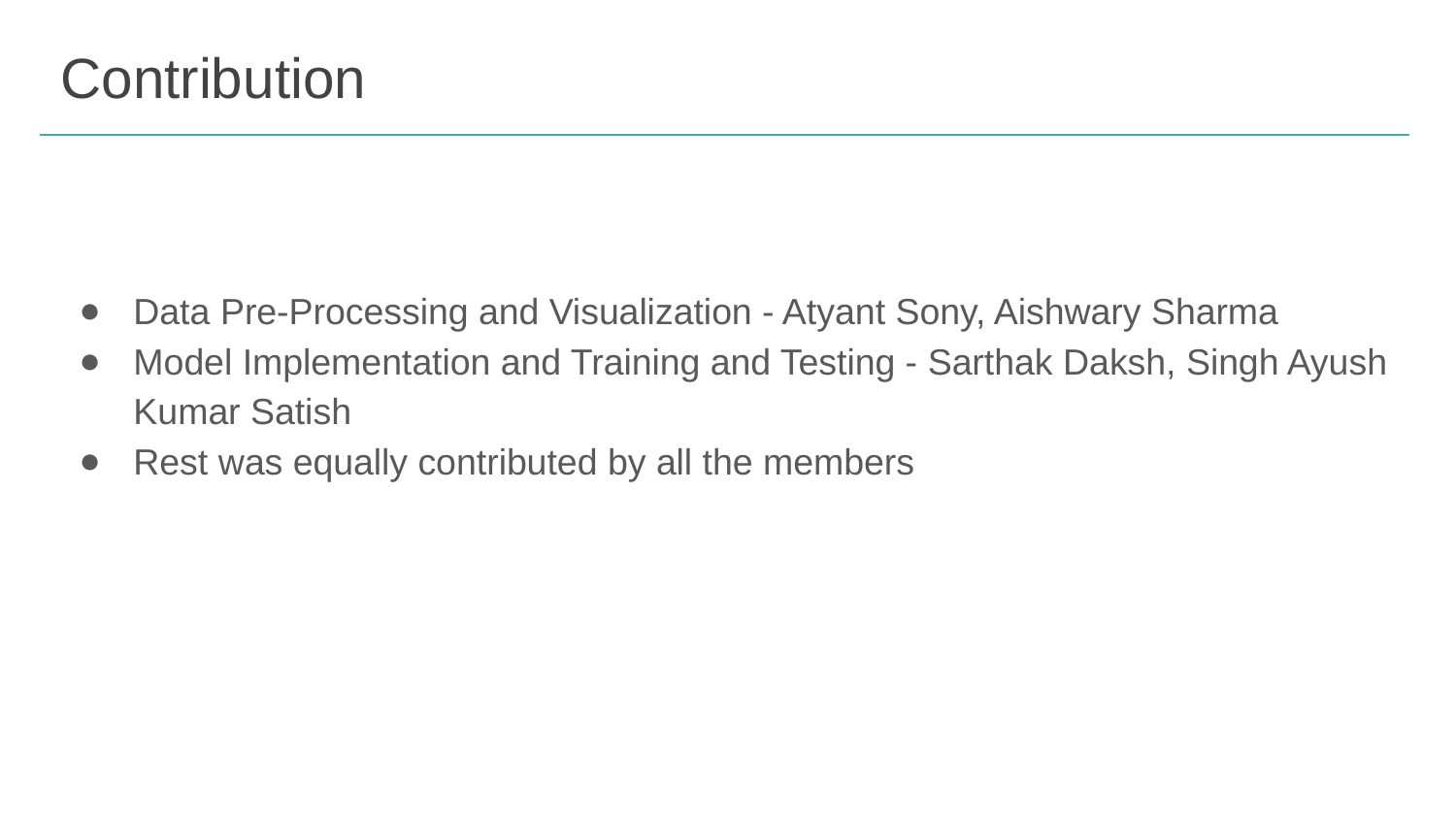

# Contribution
Data Pre-Processing and Visualization - Atyant Sony, Aishwary Sharma
Model Implementation and Training and Testing - Sarthak Daksh, Singh Ayush Kumar Satish
Rest was equally contributed by all the members